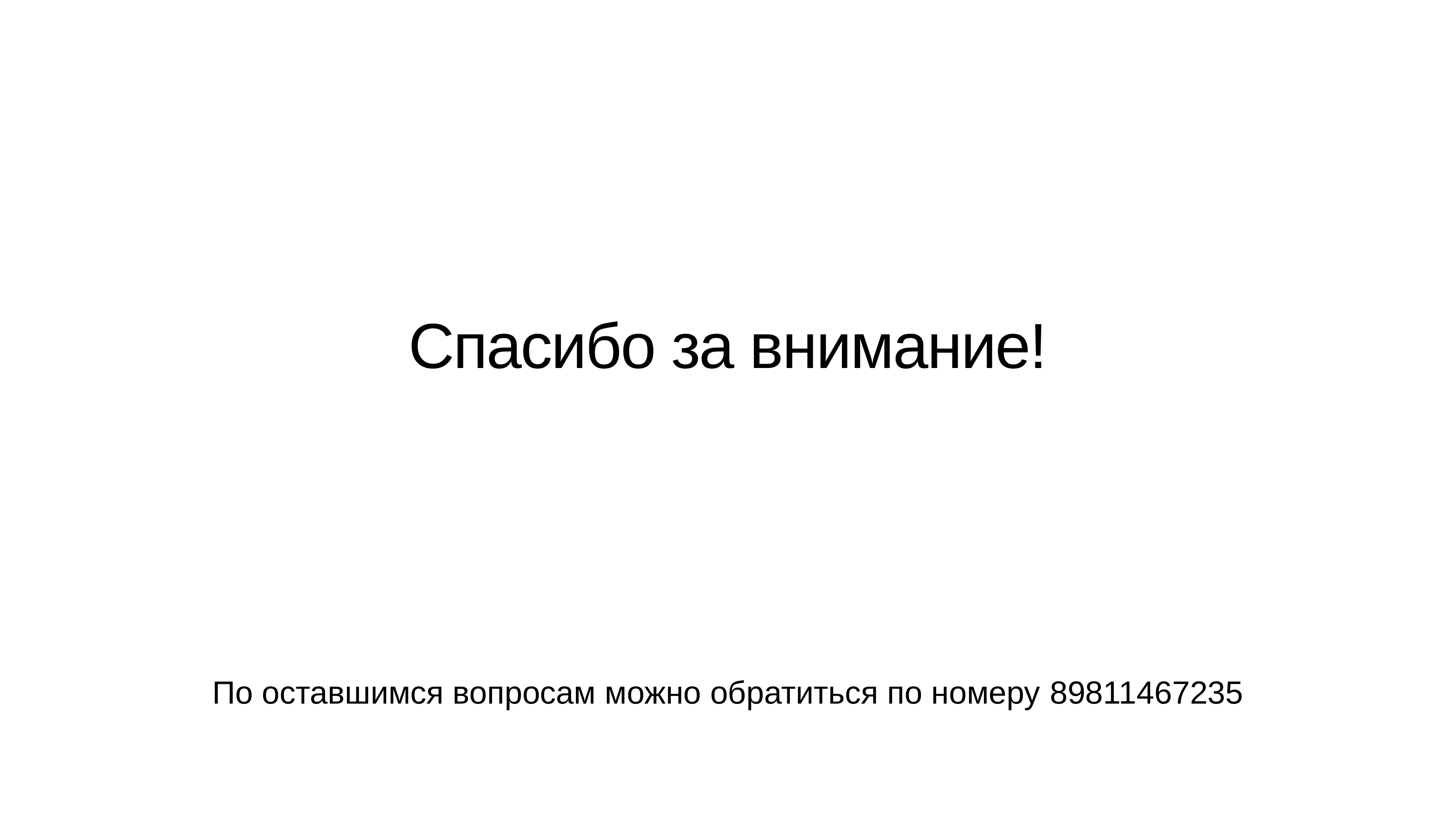

Спасибо за внимание!
По оставшимся вопросам можно обратиться по номеру 89811467235